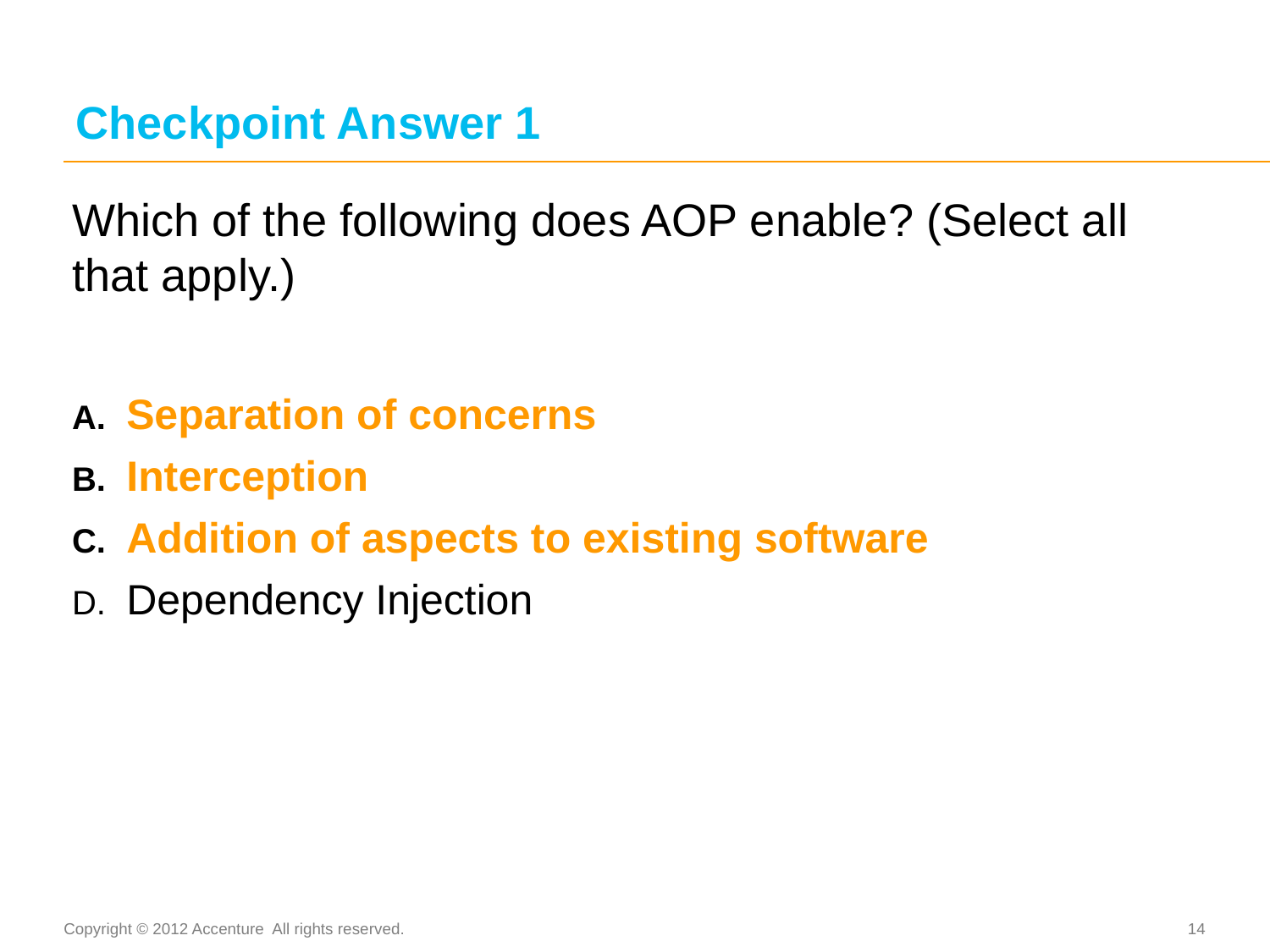

Checkpoint Answer 1
Which of the following does AOP enable? (Select all that apply.)

Separation of concerns
Interception
Addition of aspects to existing software
Dependency Injection